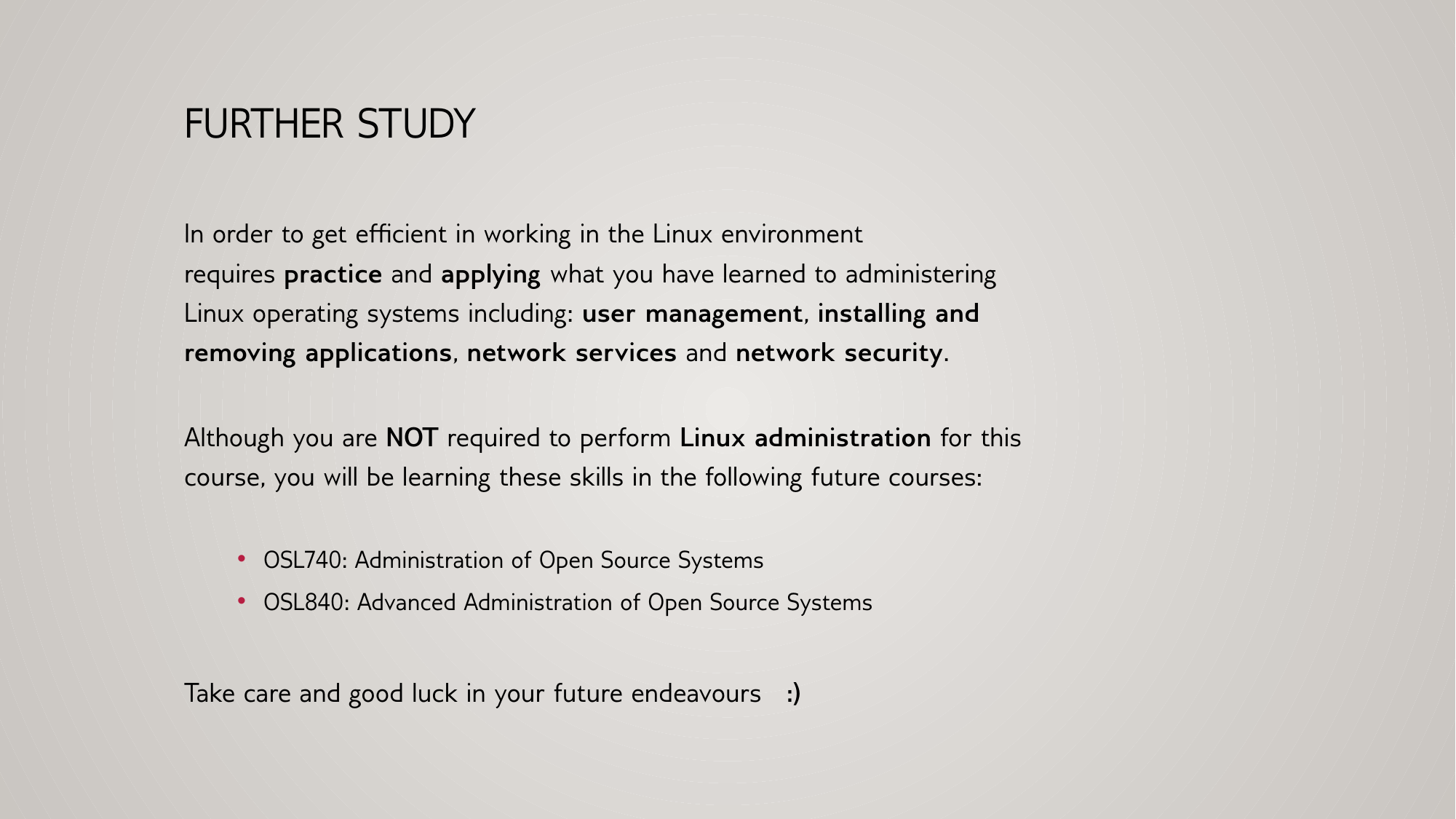

# Further study
In order to get efficient in working in the Linux environment requires practice and applying what you have learned to administering Linux operating systems including: user management, installing and removing applications, network services and network security.
Although you are NOT required to perform Linux administration for this course, you will be learning these skills in the following future courses:
OSL740: Administration of Open Source Systems
OSL840: Advanced Administration of Open Source Systems
Take care and good luck in your future endeavours   :)